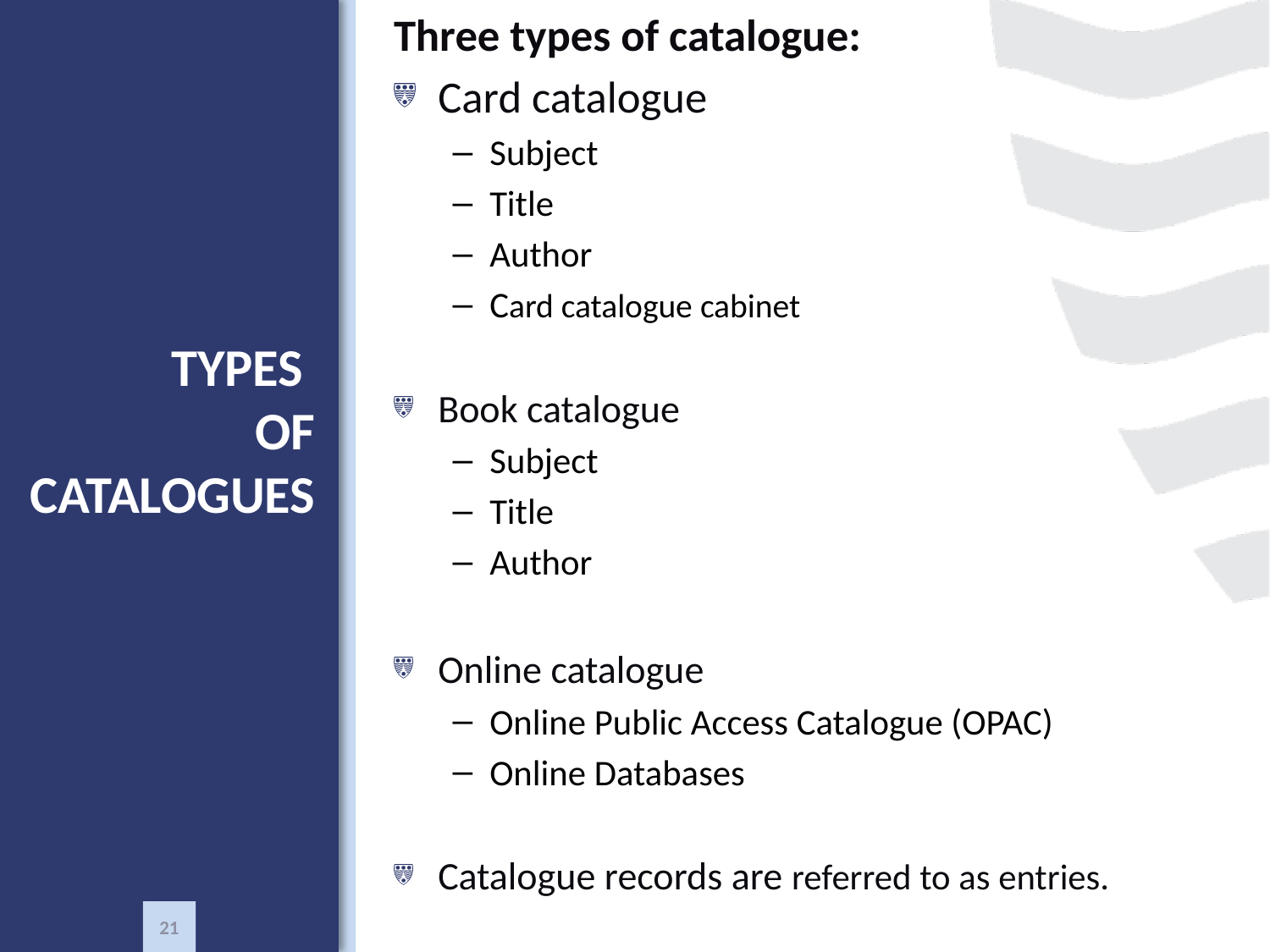

Three types of catalogue:
Card catalogue
Subject
Title
Author
Card catalogue cabinet

Book catalogue
Subject
Title
Author

Online catalogue
Online Public Access Catalogue (OPAC)
Online Databases

Catalogue records are referred to as entries.

# TYPES OF CATALOGUES
21